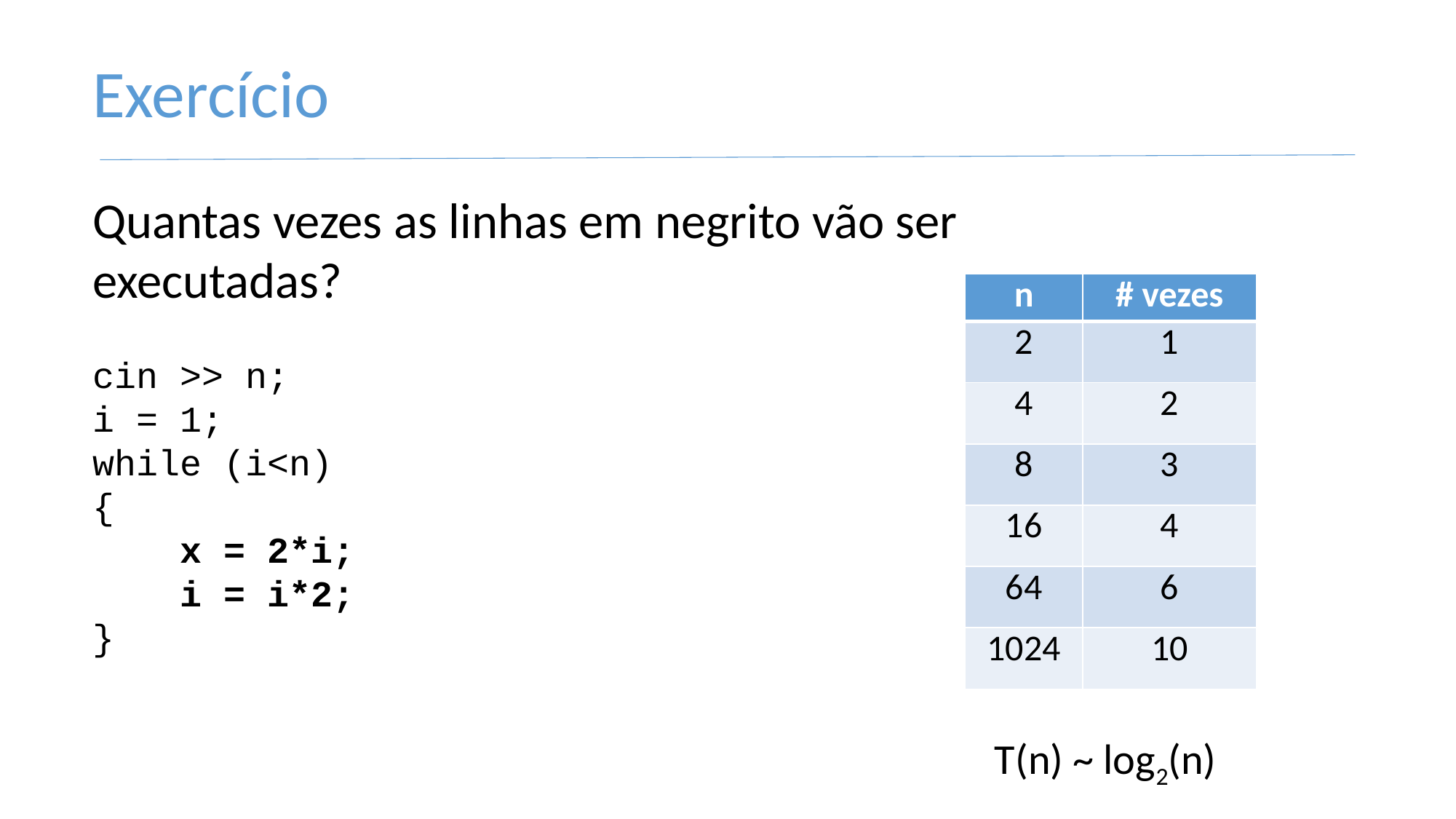

# Exercício
Quantas vezes as linhas em negrito vão ser executadas?

cin >> n;
i = 1;
while (i<n)
{
    x = 2*i;
    i = i*2;
}
| n | # vezes |
| --- | --- |
| 2 | 1 |
| 4 | 2 |
| 8 | 3 |
| 16 | 4 |
| 64 | 6 |
| 1024 | 10 |
T(n) ~ log2(n)